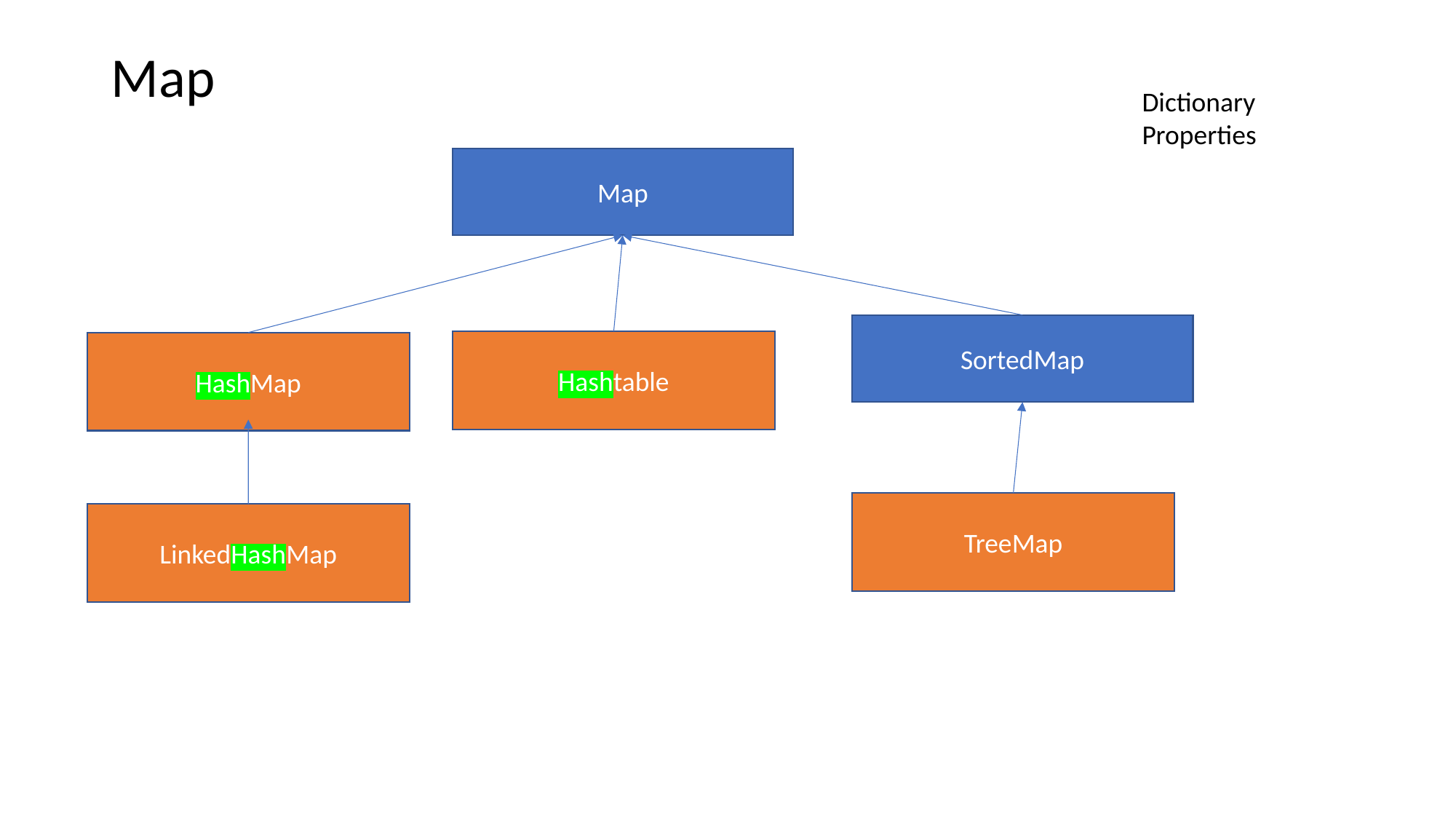

# Map
Dictionary
Properties

Map
SortedMap
Hashtable
HashMap
TreeMap
LinkedHashMap